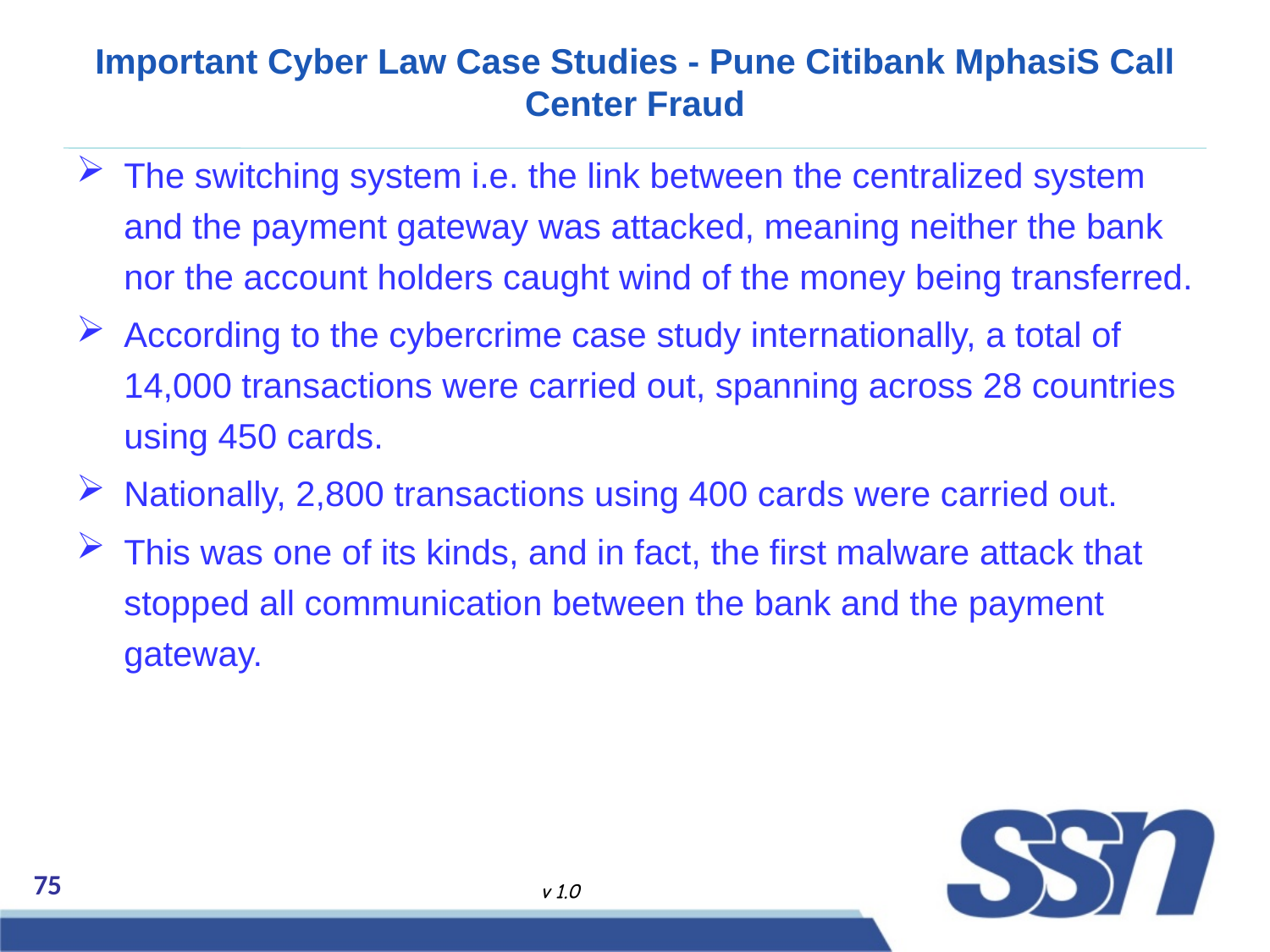

# Important Cyber Law Case Studies - Pune Citibank MphasiS Call Center Fraud
The switching system i.e. the link between the centralized system and the payment gateway was attacked, meaning neither the bank nor the account holders caught wind of the money being transferred.
According to the cybercrime case study internationally, a total of 14,000 transactions were carried out, spanning across 28 countries using 450 cards.
Nationally, 2,800 transactions using 400 cards were carried out.
This was one of its kinds, and in fact, the first malware attack that stopped all communication between the bank and the payment gateway.